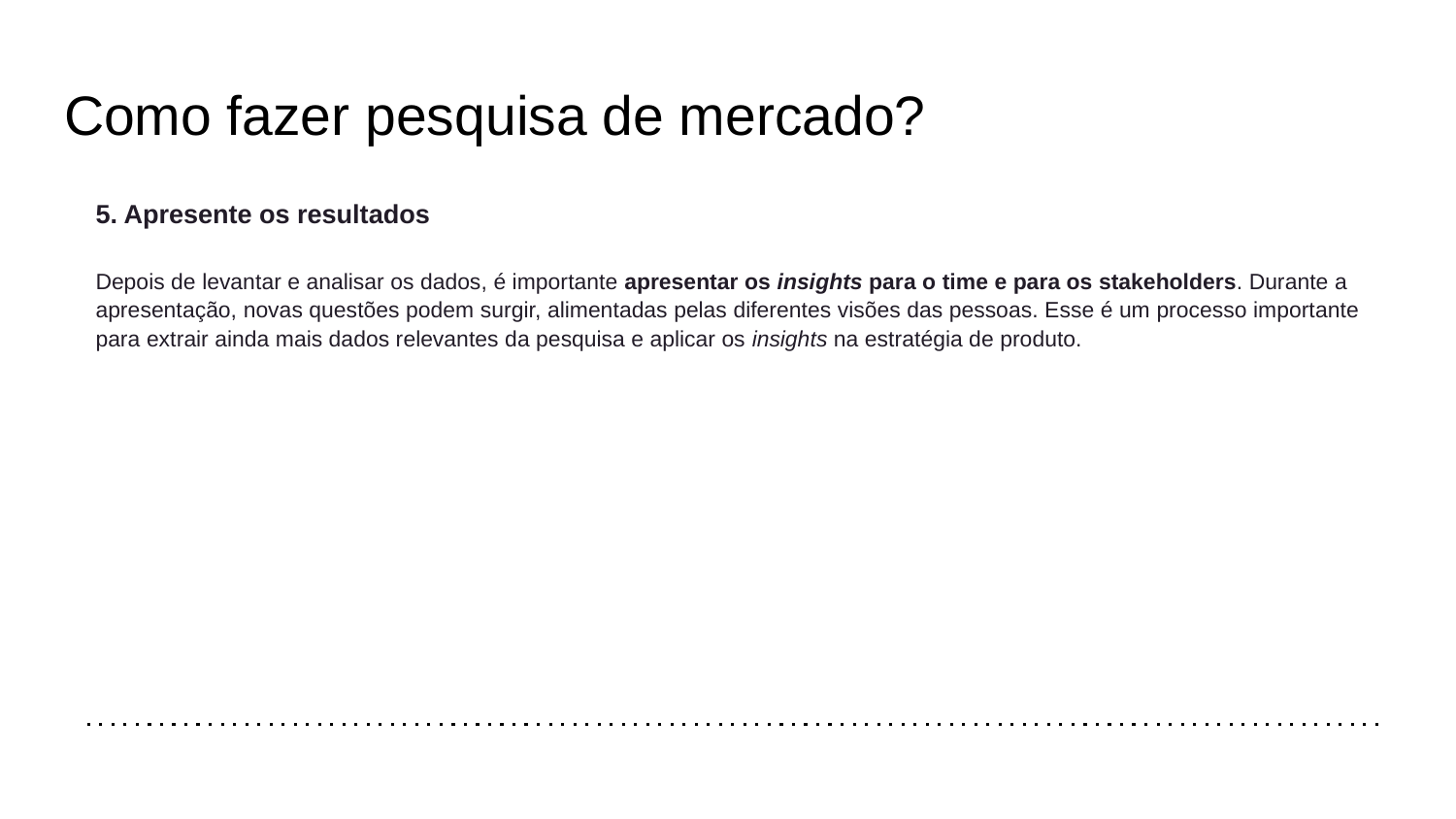

# Como fazer pesquisa de mercado?
5. Apresente os resultados
Depois de levantar e analisar os dados, é importante apresentar os insights para o time e para os stakeholders. Durante a apresentação, novas questões podem surgir, alimentadas pelas diferentes visões das pessoas. Esse é um processo importante para extrair ainda mais dados relevantes da pesquisa e aplicar os insights na estratégia de produto.